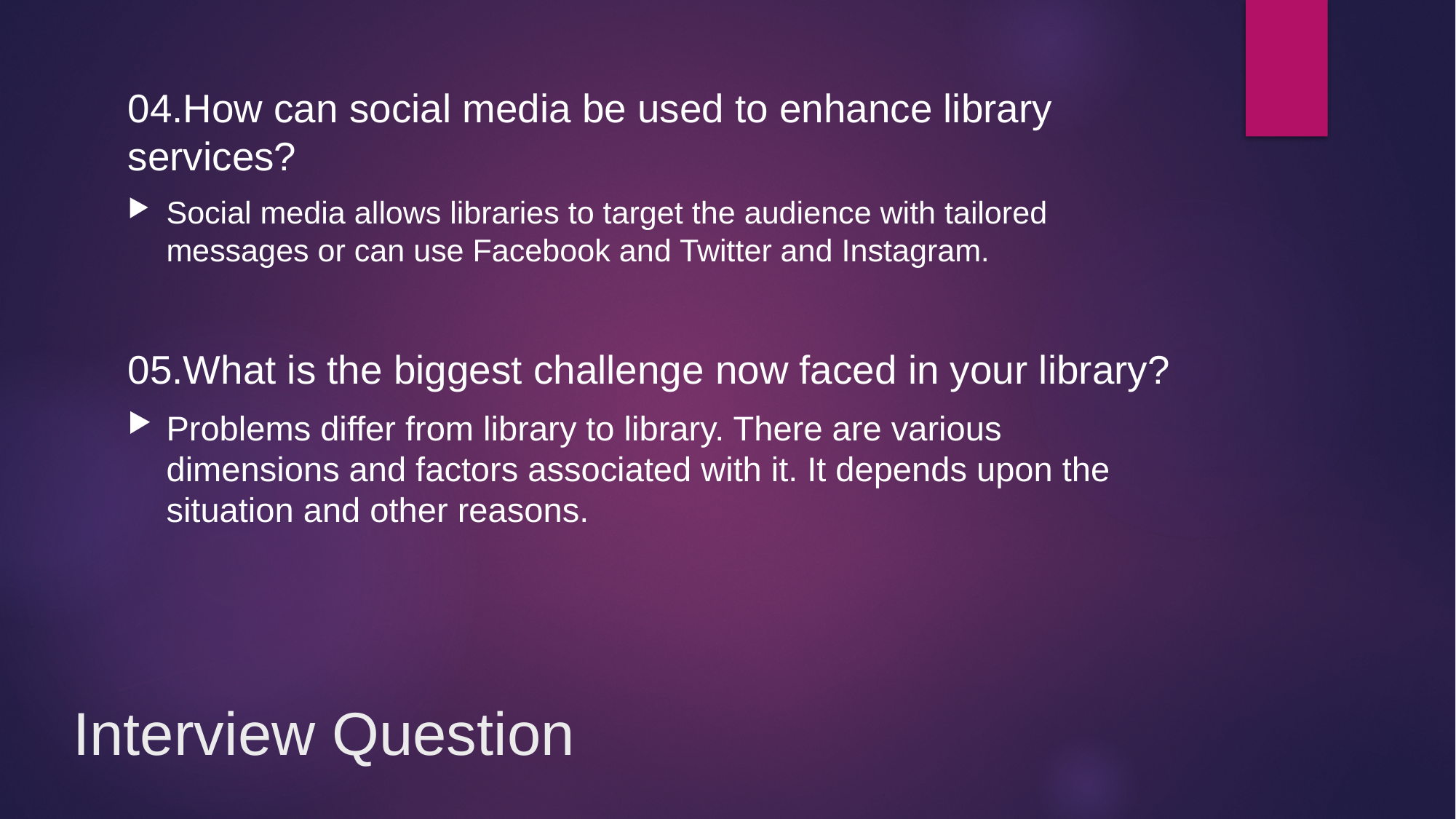

04.How can social media be used to enhance library services?
Social media allows libraries to target the audience with tailored messages or can use Facebook and Twitter and Instagram.

05.What is the biggest challenge now faced in your library?
Problems differ from library to library. There are various dimensions and factors associated with it. It depends upon the situation and other reasons.

# Interview Question